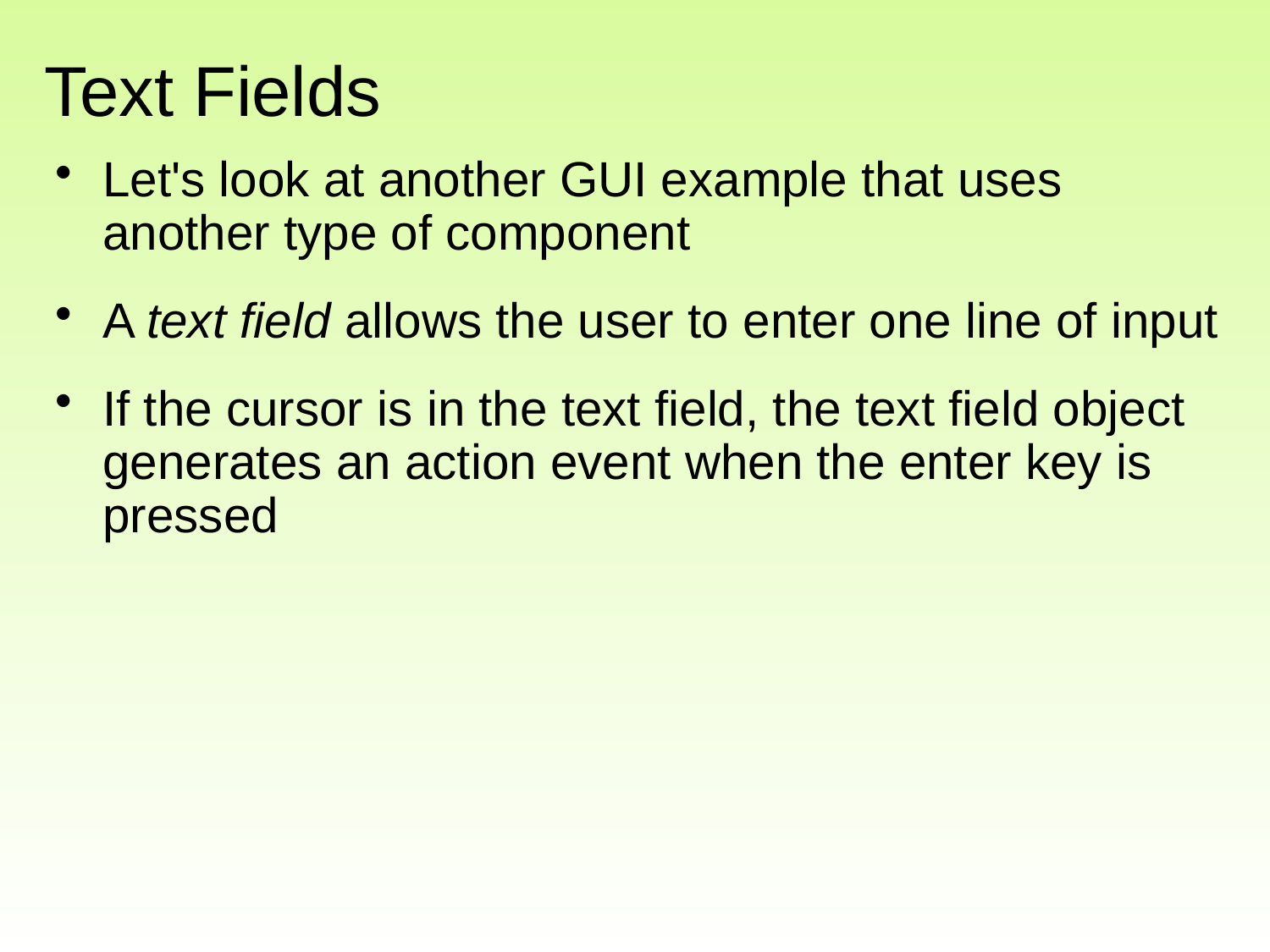

# Text Fields
Let's look at another GUI example that uses another type of component
A text field allows the user to enter one line of input
If the cursor is in the text field, the text field object generates an action event when the enter key is pressed